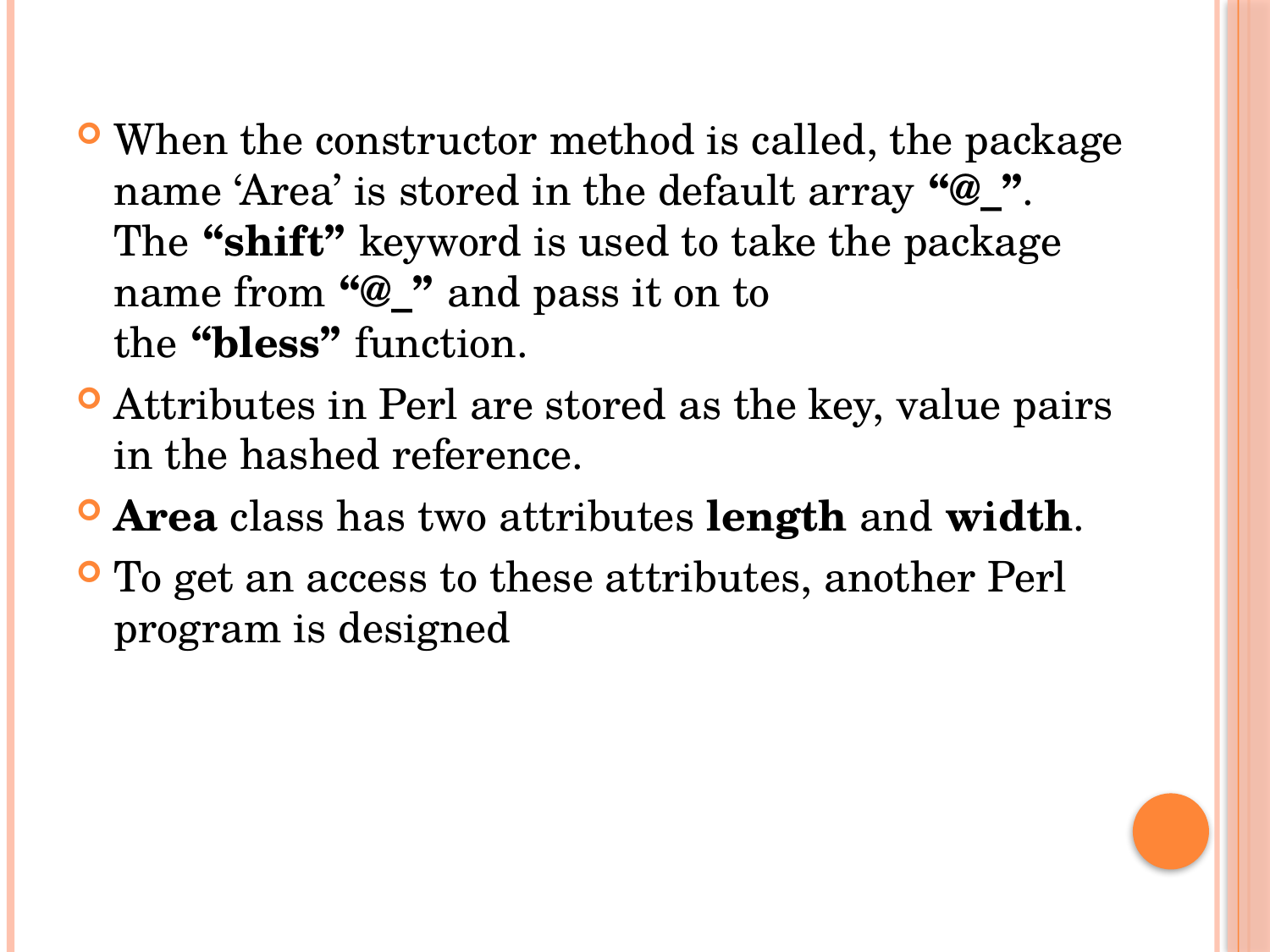

When the constructor method is called, the package name ‘Area’ is stored in the default array “@_”. The “shift” keyword is used to take the package name from “@_” and pass it on to the “bless” function.
Attributes in Perl are stored as the key, value pairs in the hashed reference.
Area class has two attributes length and width.
To get an access to these attributes, another Perl program is designed